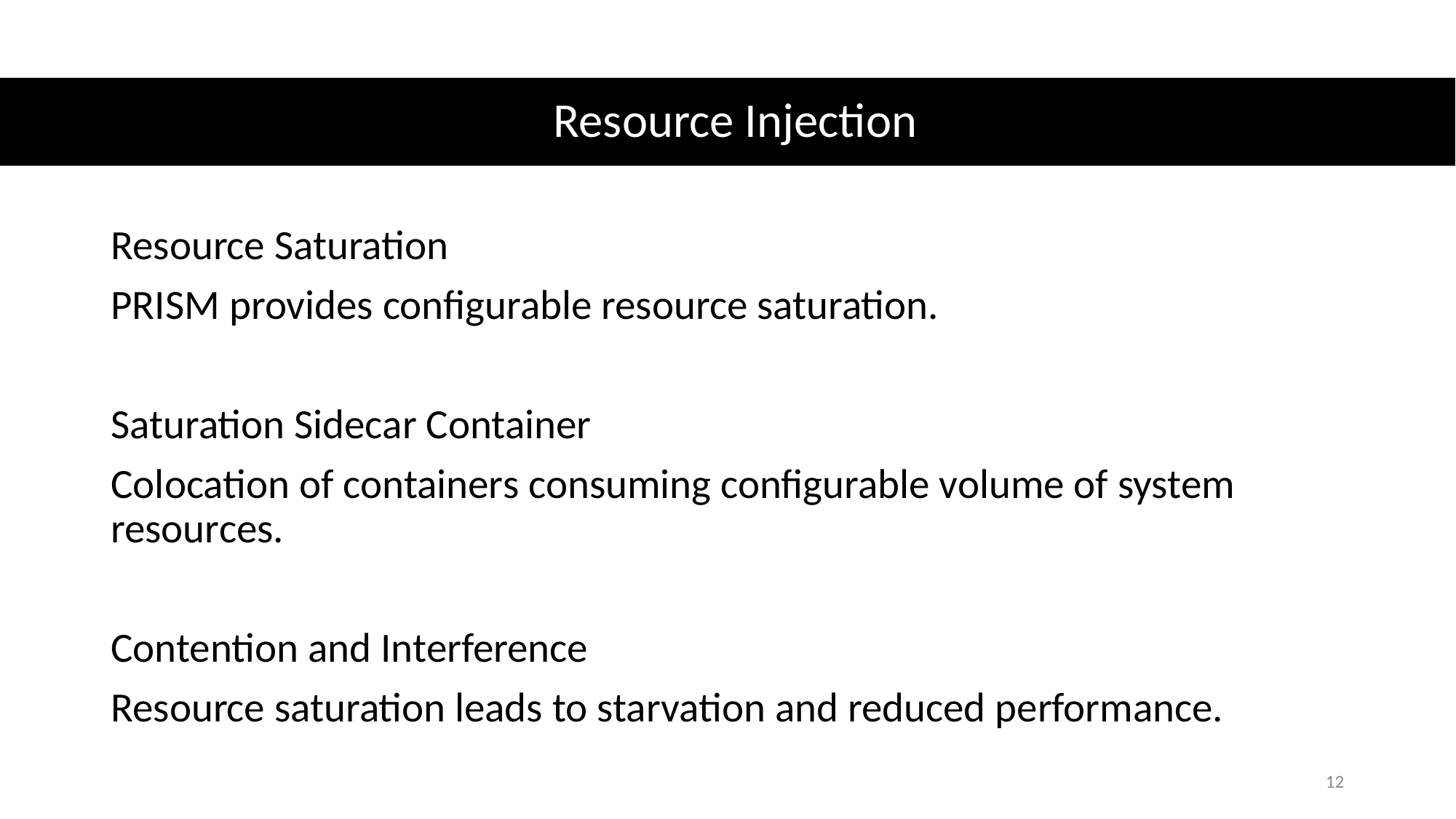

# Resource Injection

Resource Saturation
PRISM provides configurable resource saturation.

Saturation Sidecar Container
Colocation of containers consuming configurable volume of system resources.

Contention and Interference
Resource saturation leads to starvation and reduced performance.
12